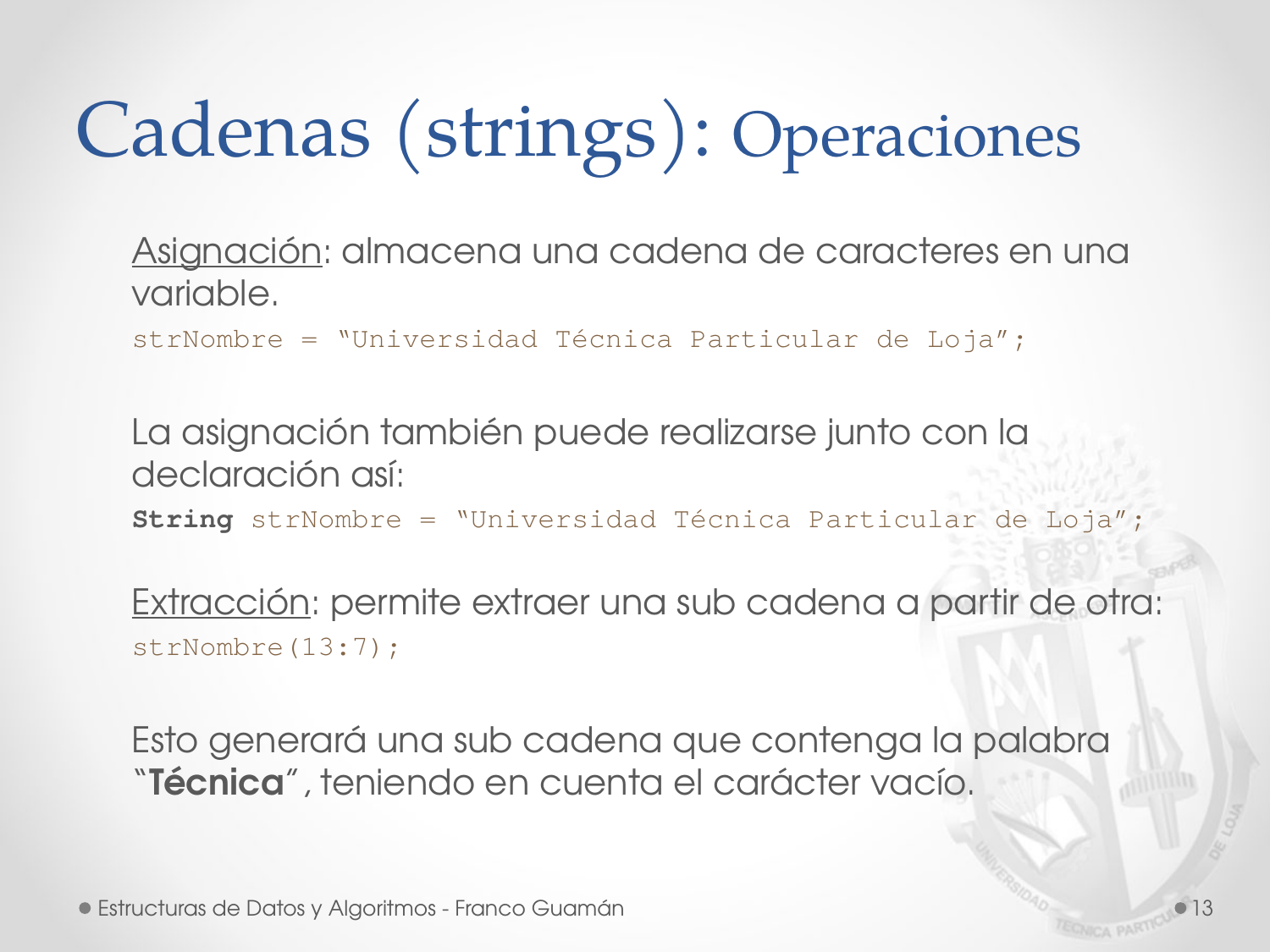

# Cadenas (strings): Operaciones
Asignación: almacena una cadena de caracteres en una variable.
strNombre = “Universidad Técnica Particular de Loja”;

La asignación también puede realizarse junto con la declaración así:
String strNombre = “Universidad Técnica Particular de Loja”;

Extracción: permite extraer una sub cadena a partir de otra:
strNombre(13:7);

Esto generará una sub cadena que contenga la palabra “Técnica”, teniendo en cuenta el carácter vacío.
Estructuras de Datos y Algoritmos - Franco Guamán
13